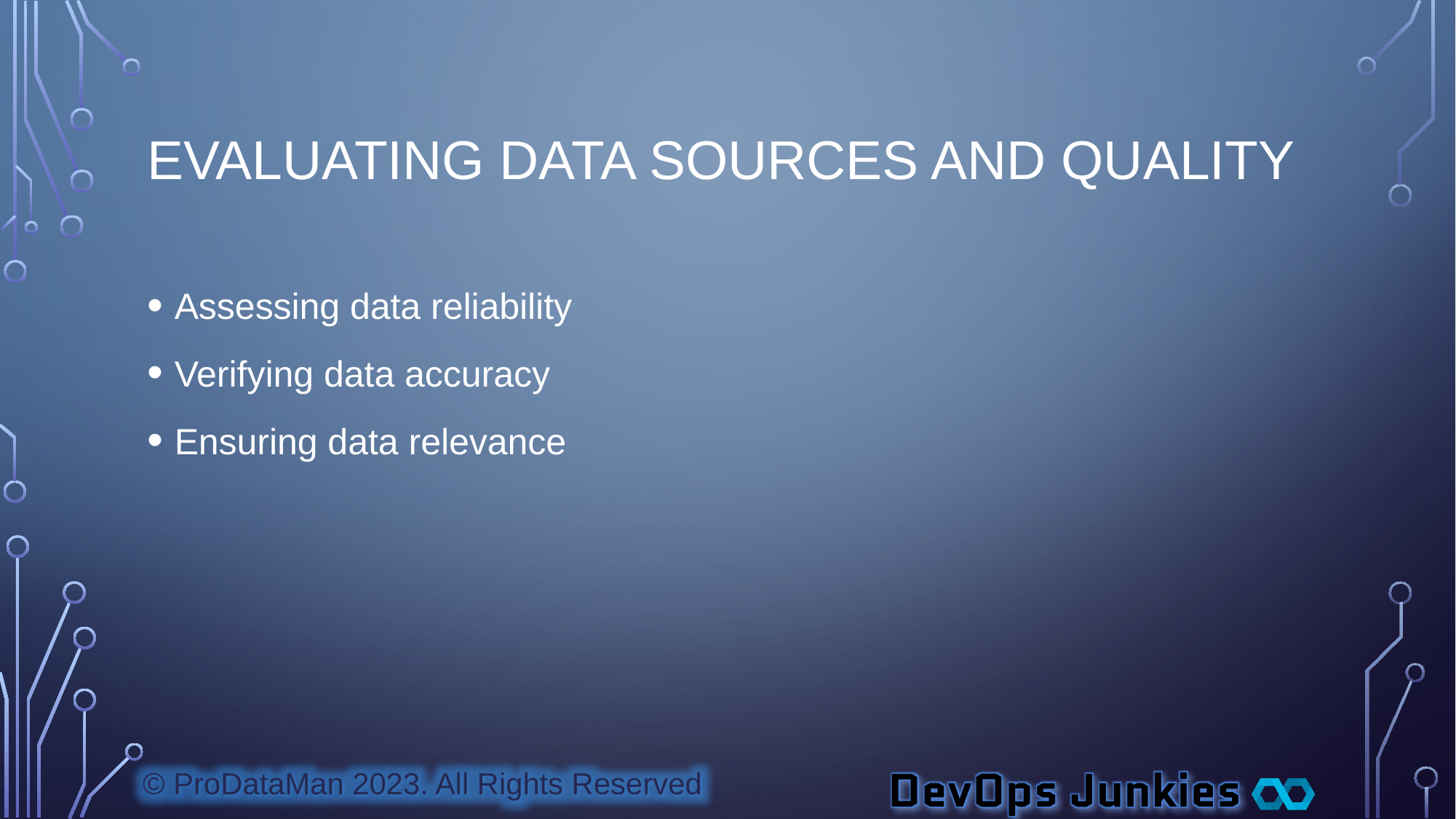

# Evaluating Data Sources and Quality
Assessing data reliability
Verifying data accuracy
Ensuring data relevance